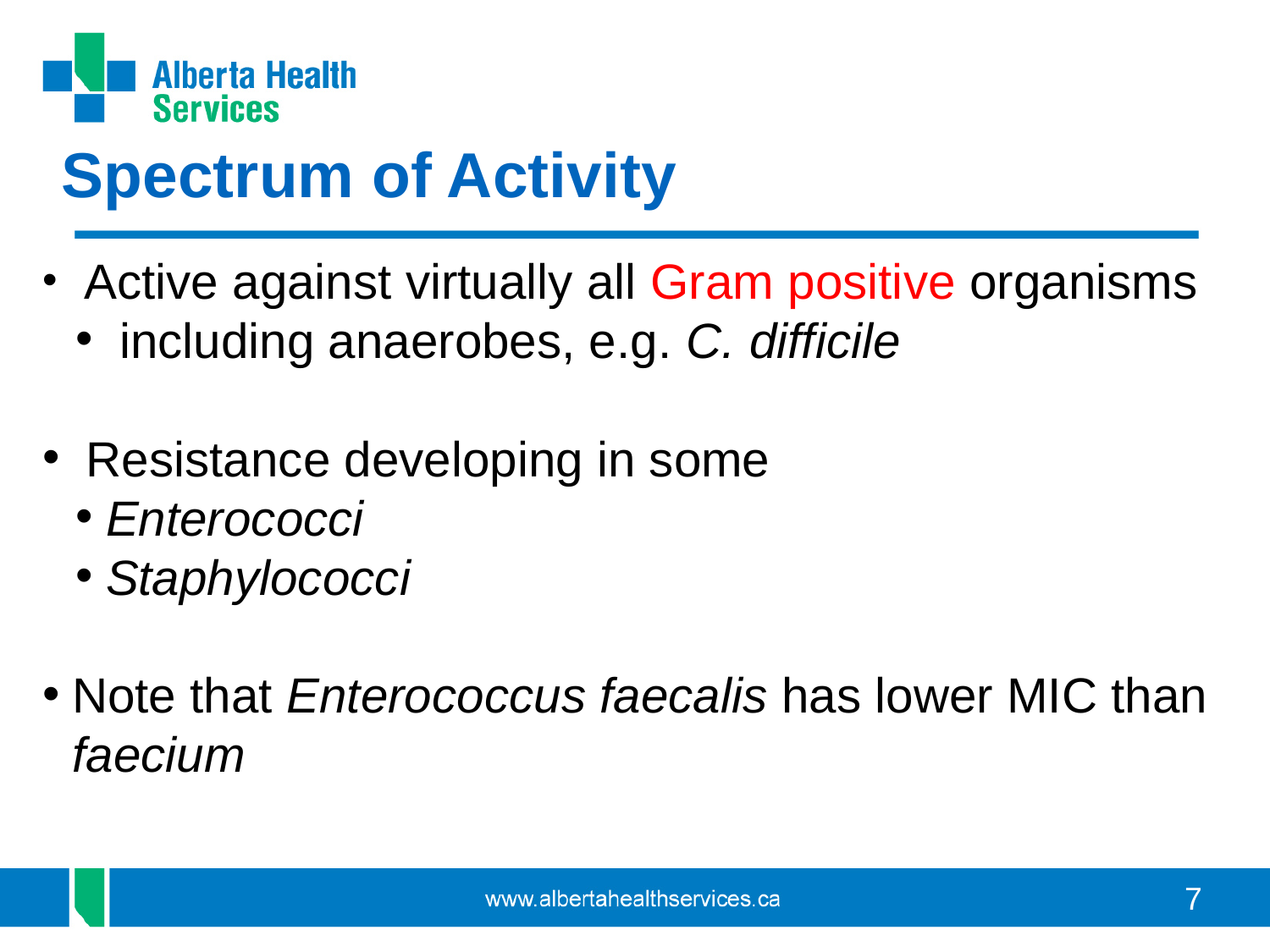

Spectrum of Activity
 Active against virtually all Gram positive organisms
 including anaerobes, e.g. C. difficile

 Resistance developing in some
Enterococci
Staphylococci

Note that Enterococcus faecalis has lower MIC than faecium